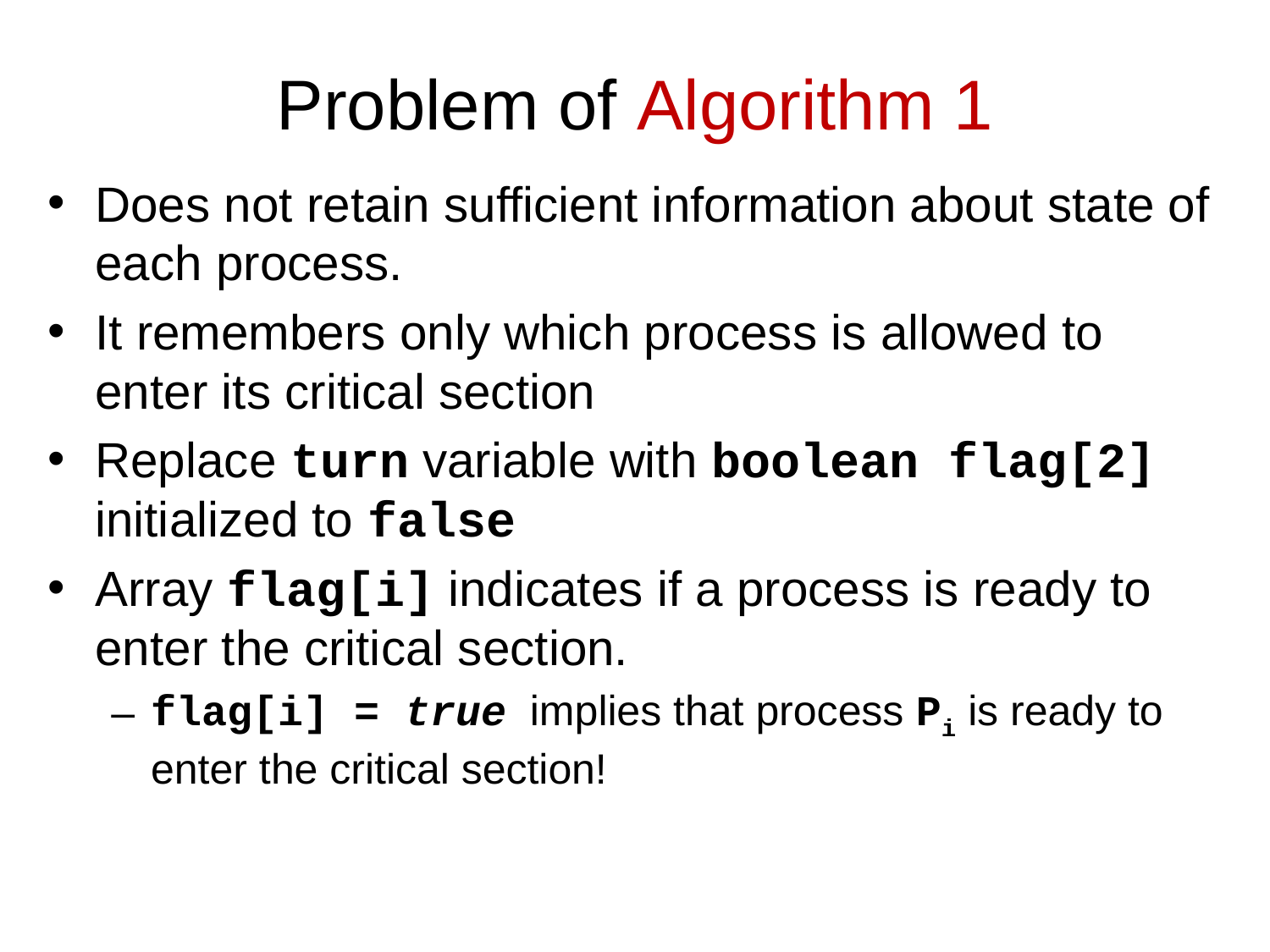

# Problem of Algorithm 1
Does not retain sufficient information about state of each process.
It remembers only which process is allowed to enter its critical section
Replace turn variable with boolean flag[2] initialized to false
Array flag[i] indicates if a process is ready to enter the critical section.
flag[i] = true  implies that process Pi is ready to enter the critical section!